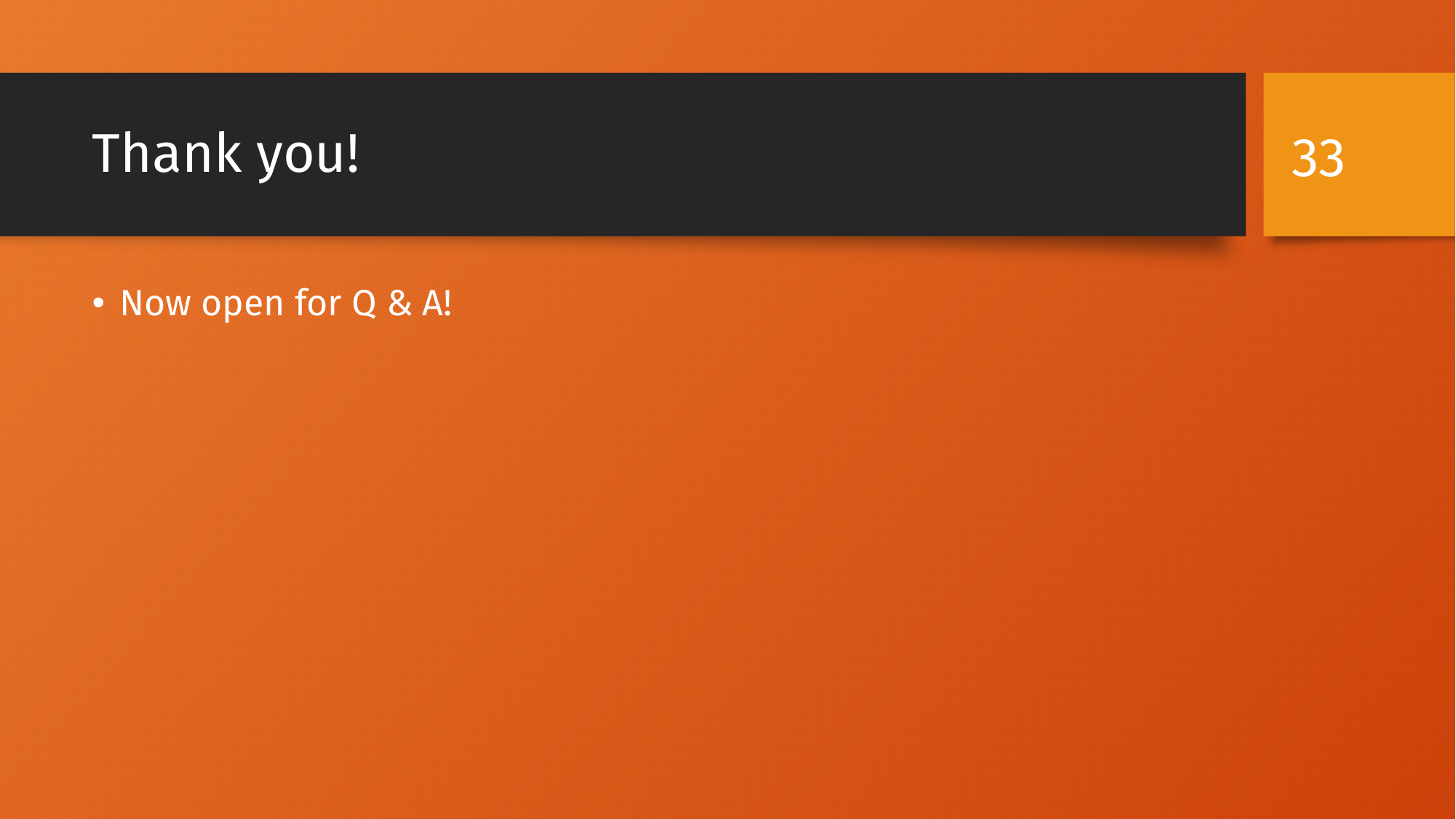

33
# Thank you!
Now open for Q & A!